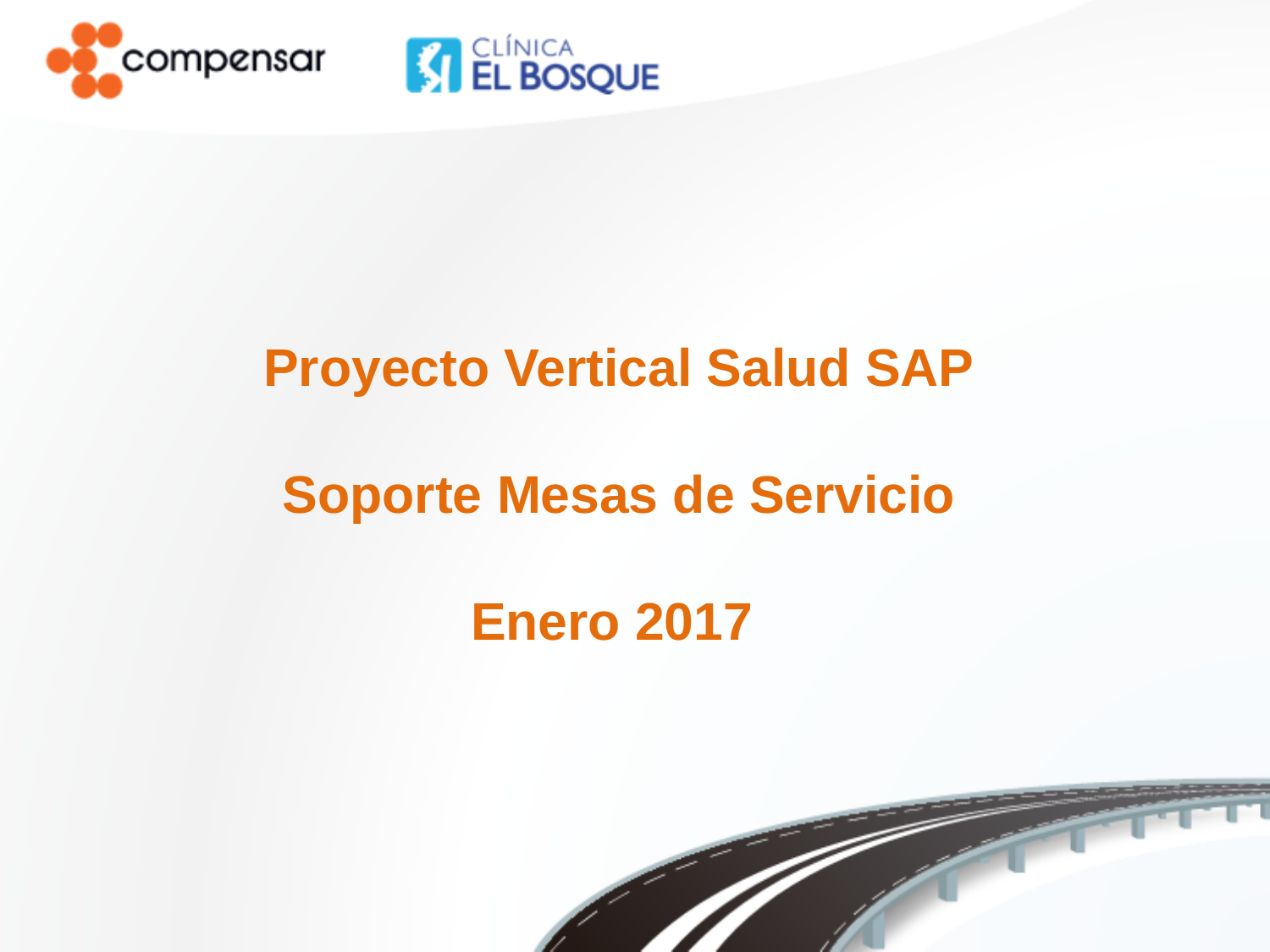

Proyecto Vertical Salud SAP

Soporte Mesas de Servicio

Enero 2017